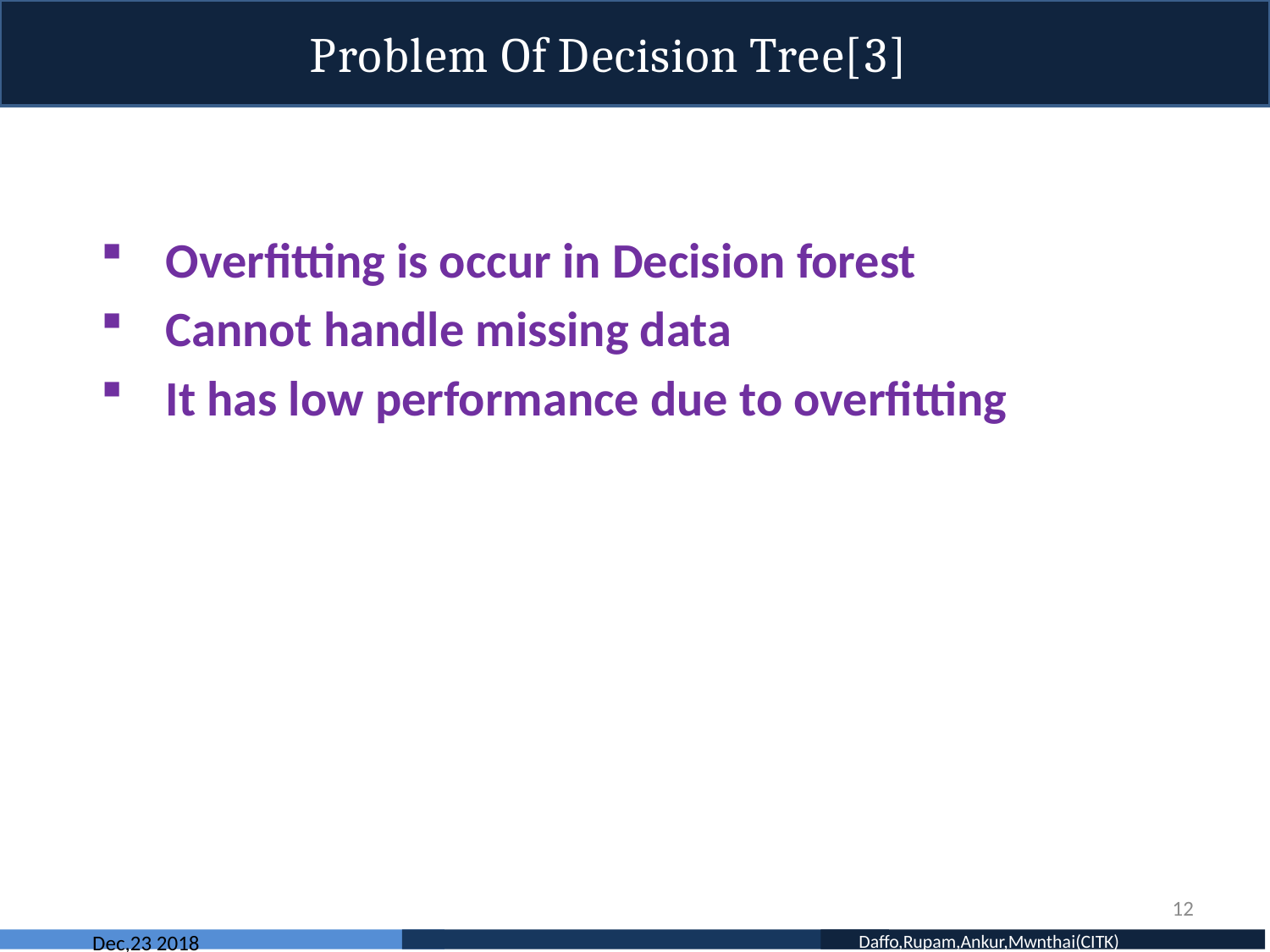

Problem Of Decision Tree[3]
Overfitting is occur in Decision forest
Cannot handle missing data
It has low performance due to overfitting

12
                   Dec,23 2018

         Daffo,Rupam,Ankur,Mwnthai(CITK)